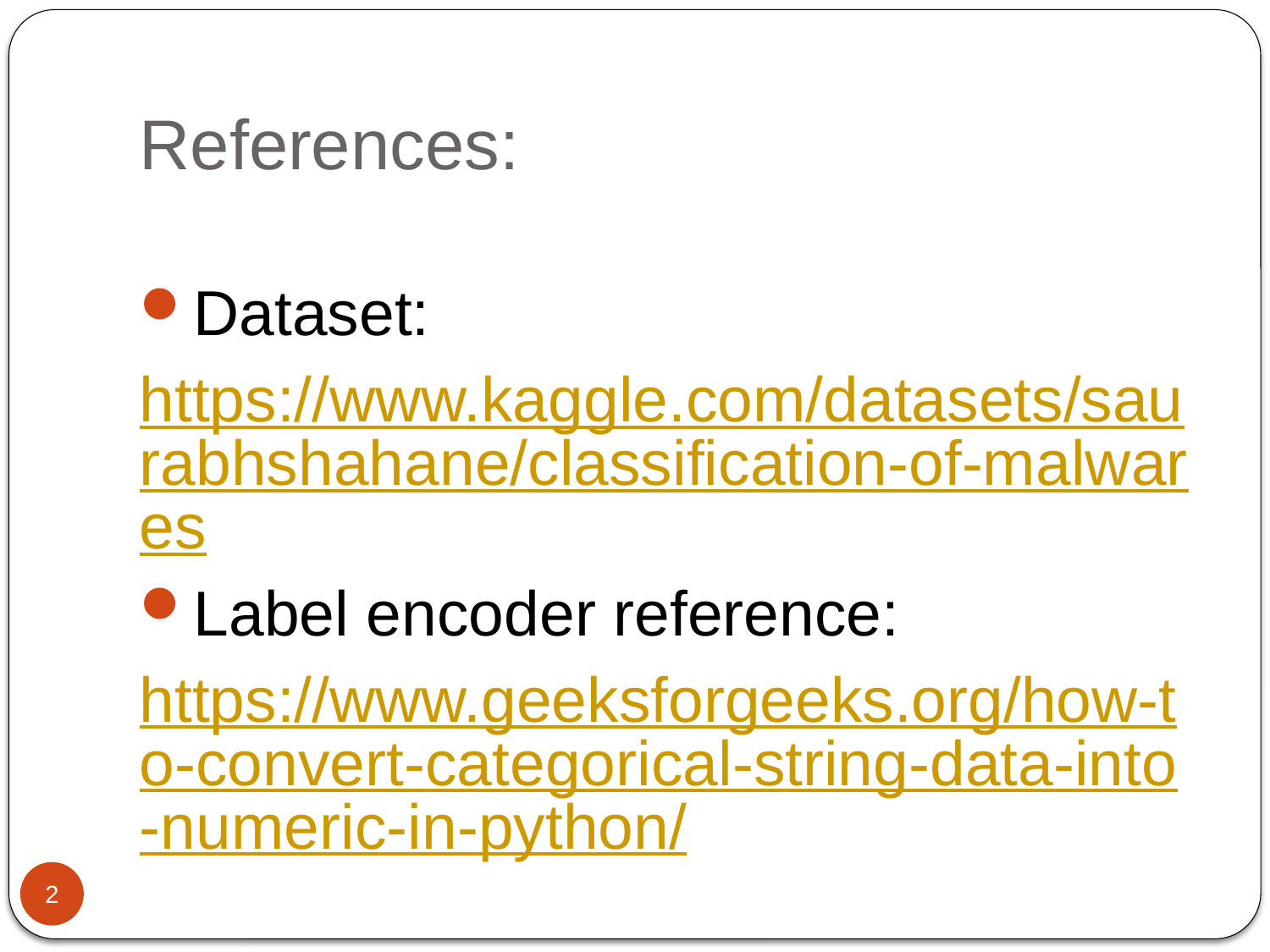

# References:
Dataset:
https://www.kaggle.com/datasets/saurabhshahane/classification-of-malwares
Label encoder reference:
https://www.geeksforgeeks.org/how-to-convert-categorical-string-data-into-numeric-in-python/

2